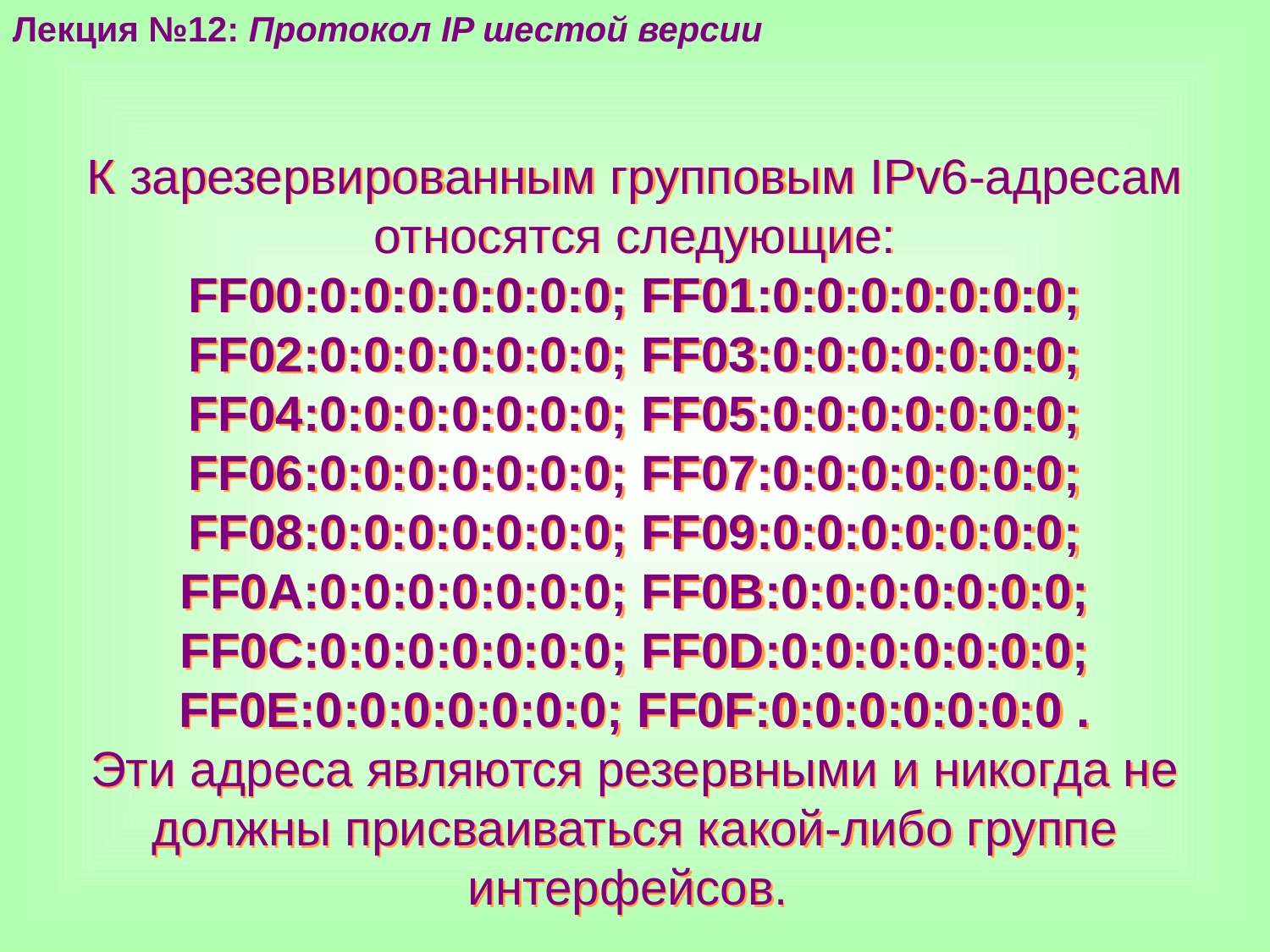

Лекция №12: Протокол IP шестой версии
К зарезервированным групповым IPv6-адресам относятся следующие:
FF00:0:0:0:0:0:0:0; FF01:0:0:0:0:0:0:0; FF02:0:0:0:0:0:0:0; FF03:0:0:0:0:0:0:0;
FF04:0:0:0:0:0:0:0; FF05:0:0:0:0:0:0:0; FF06:0:0:0:0:0:0:0; FF07:0:0:0:0:0:0:0;
FF08:0:0:0:0:0:0:0; FF09:0:0:0:0:0:0:0; FF0A:0:0:0:0:0:0:0; FF0B:0:0:0:0:0:0:0;
FF0C:0:0:0:0:0:0:0; FF0D:0:0:0:0:0:0:0; FF0E:0:0:0:0:0:0:0; FF0F:0:0:0:0:0:0:0 .
Эти адреса являются резервными и никогда не должны присваиваться какой-либо группе интерфейсов.